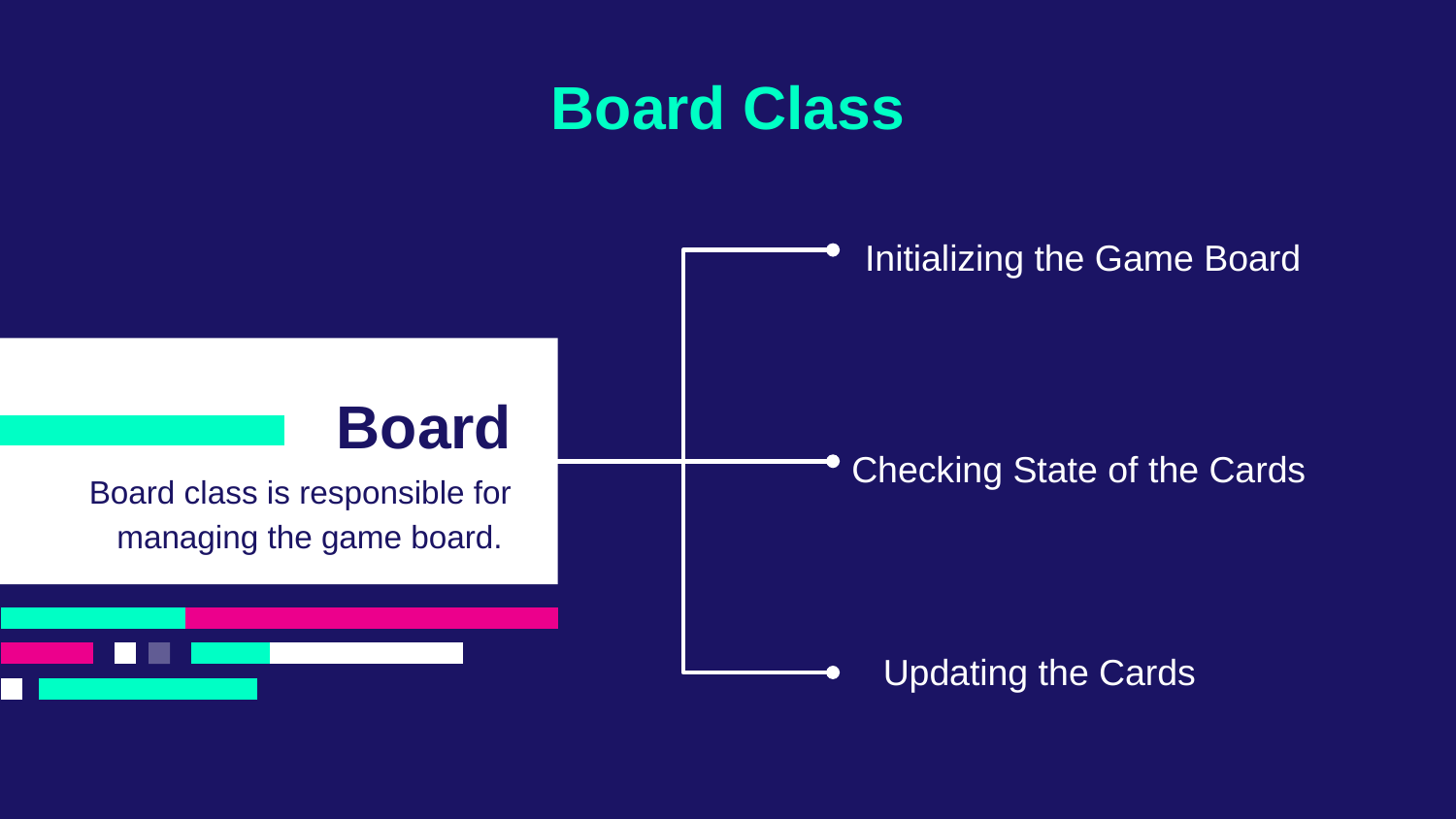

# Board Class
Initializing the Game Board

Board

Checking State of the Cards
Board class is responsible for managing the game board.

Updating the Cards